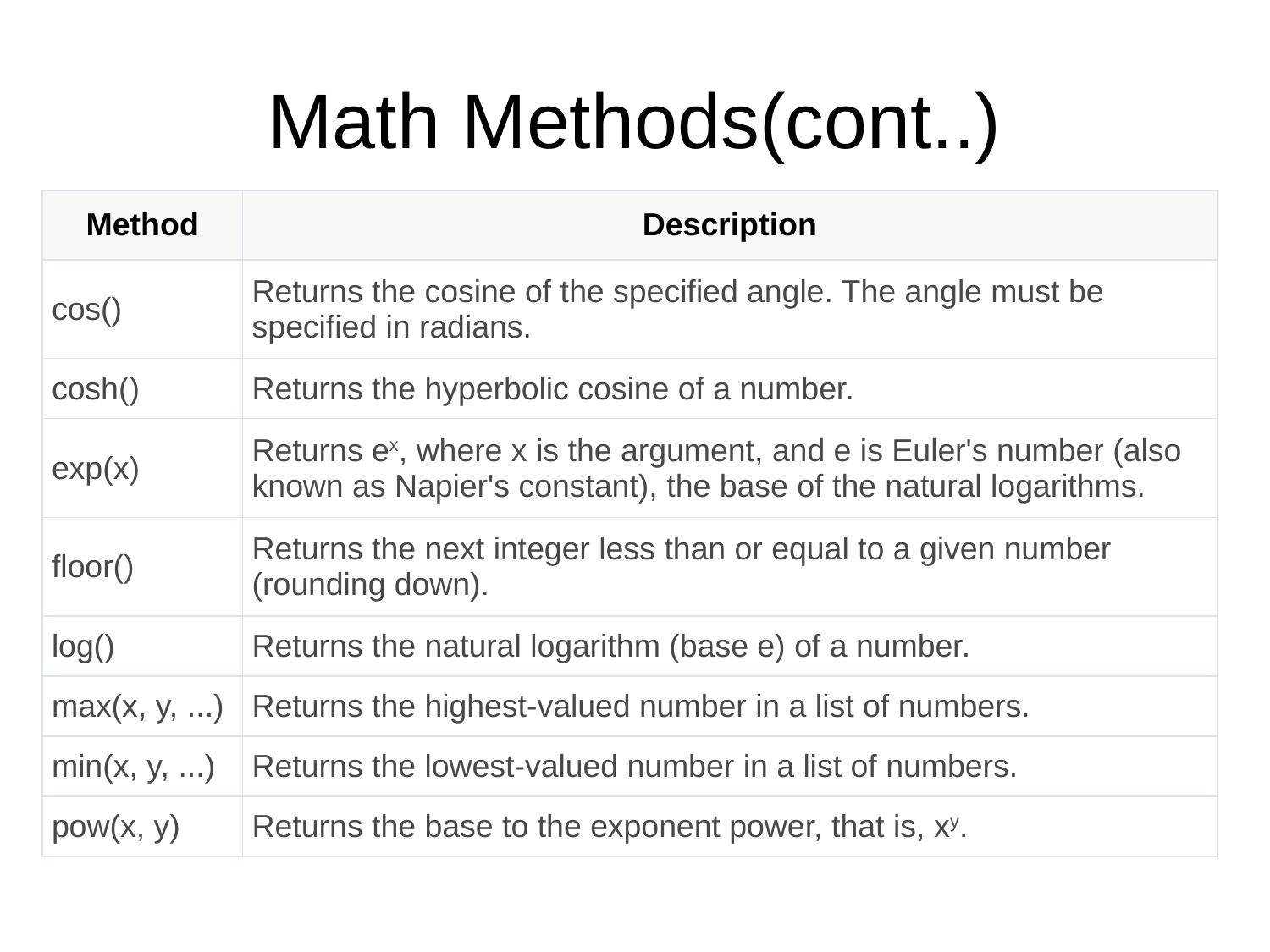

# Math Methods(cont..)
| Method | Description |
| --- | --- |
| cos() | Returns the cosine of the specified angle. The angle must be specified in radians. |
| cosh() | Returns the hyperbolic cosine of a number. |
| exp(x) | Returns ex, where x is the argument, and e is Euler's number (also known as Napier's constant), the base of the natural logarithms. |
| floor() | Returns the next integer less than or equal to a given number (rounding down). |
| log() | Returns the natural logarithm (base e) of a number. |
| max(x, y, ...) | Returns the highest-valued number in a list of numbers. |
| min(x, y, ...) | Returns the lowest-valued number in a list of numbers. |
| pow(x, y) | Returns the base to the exponent power, that is, xy. |